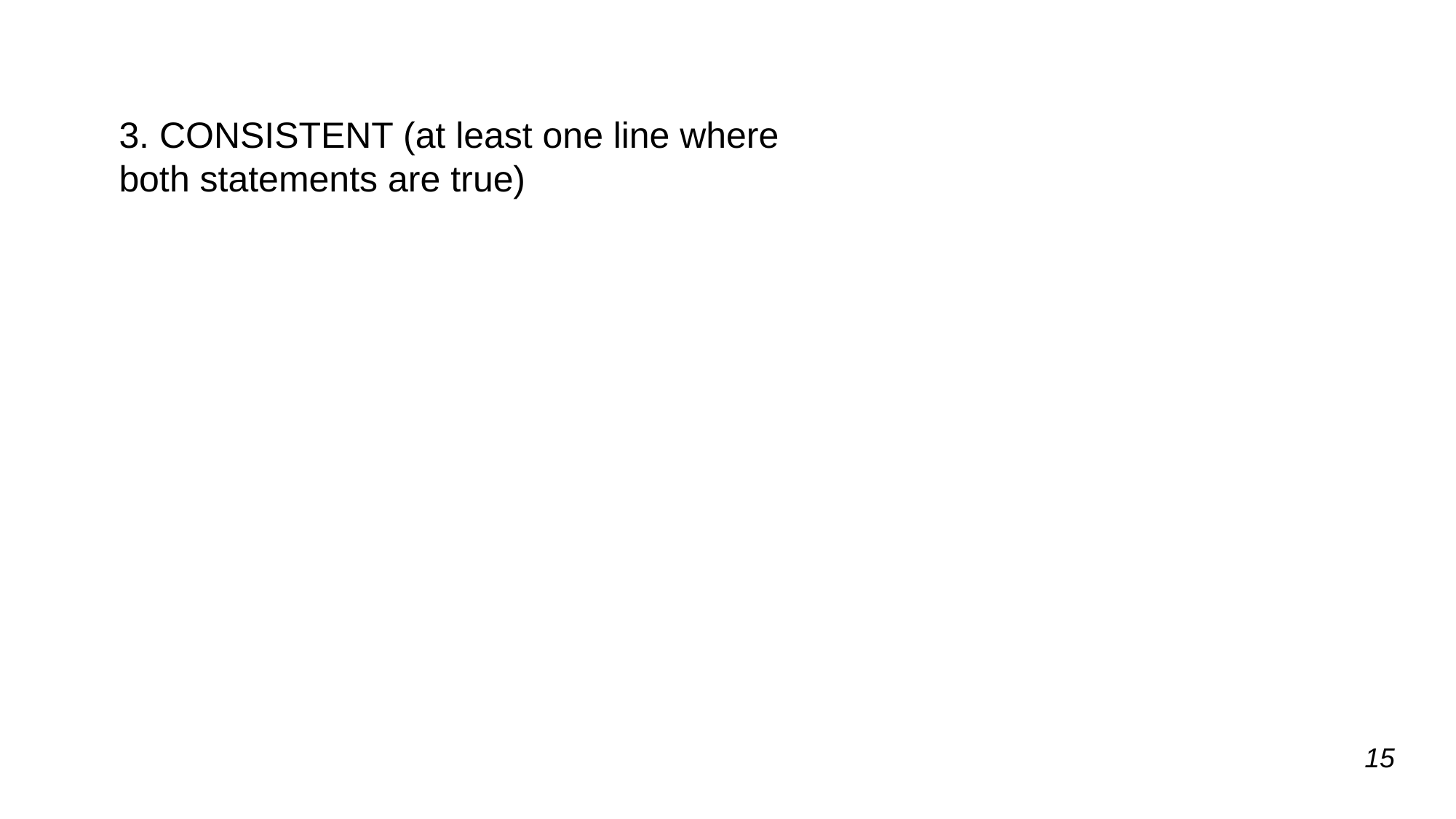

3. CONSISTENT (at least one line where both statements are true)
15